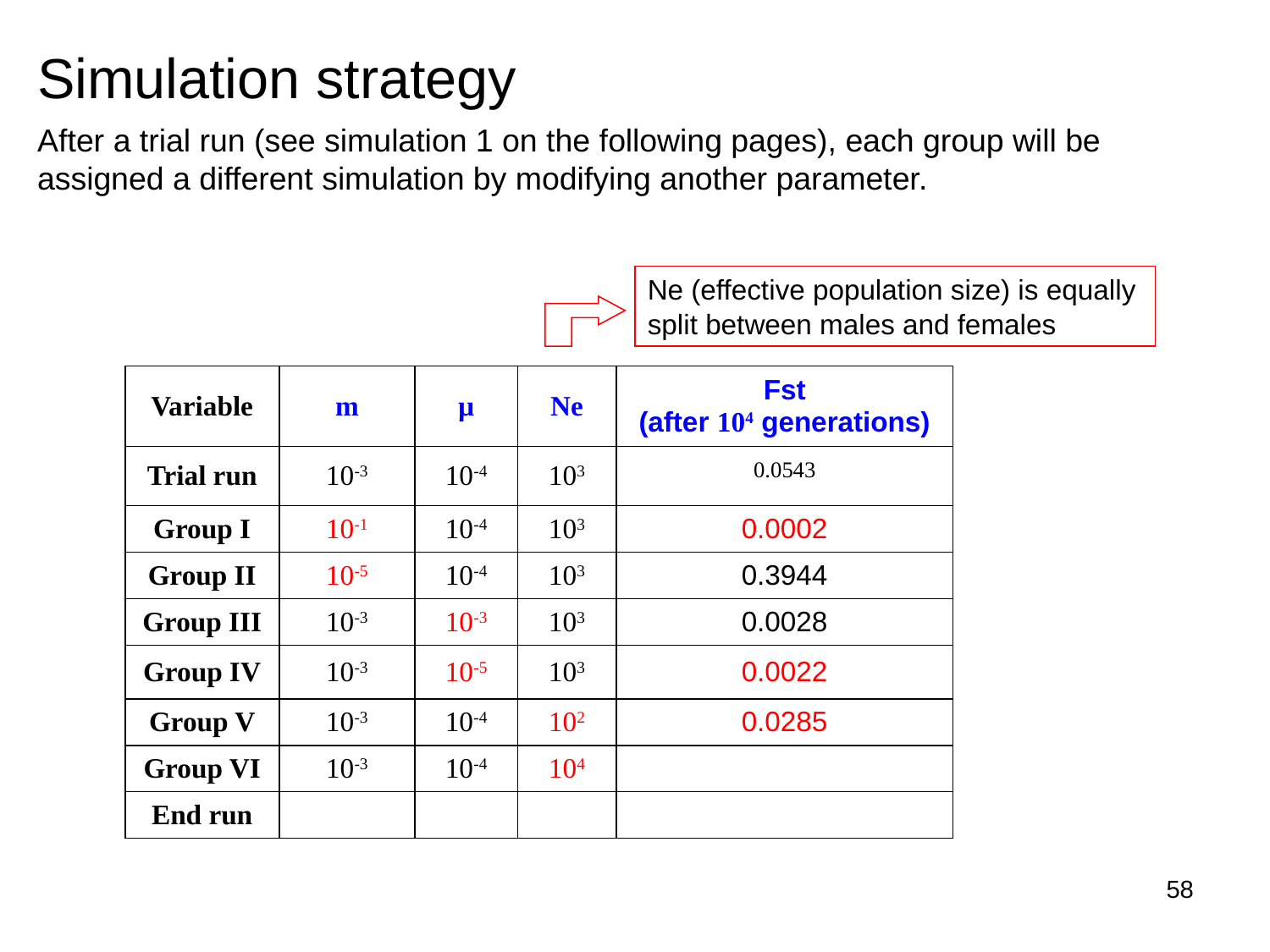

Simulation strategy
After a trial run (see simulation 1 on the following pages), each group will be assigned a different simulation by modifying another parameter.
Ne (effective population size) is equally split between males and females

| Variable | m | µ | Ne | Fst (after 104 generations) |
| --- | --- | --- | --- | --- |
| Trial run | 10-3 | 10-4 | 103 | 0.0543 |
| Group I | 10-1 | 10-4 | 103 | 0.0002 |
| Group II | 10-5 | 10-4 | 103 | 0.3944 |
| Group III | 10-3 | 10-3 | 103 | 0.0028 |
| Group IV | 10-3 | 10-5 | 103 | 0.0022 |
| Group V | 10-3 | 10-4 | 102 | 0.0285 |
| Group VI | 10-3 | 10-4 | 104 |  |
| End run |  |  |  |  |
58